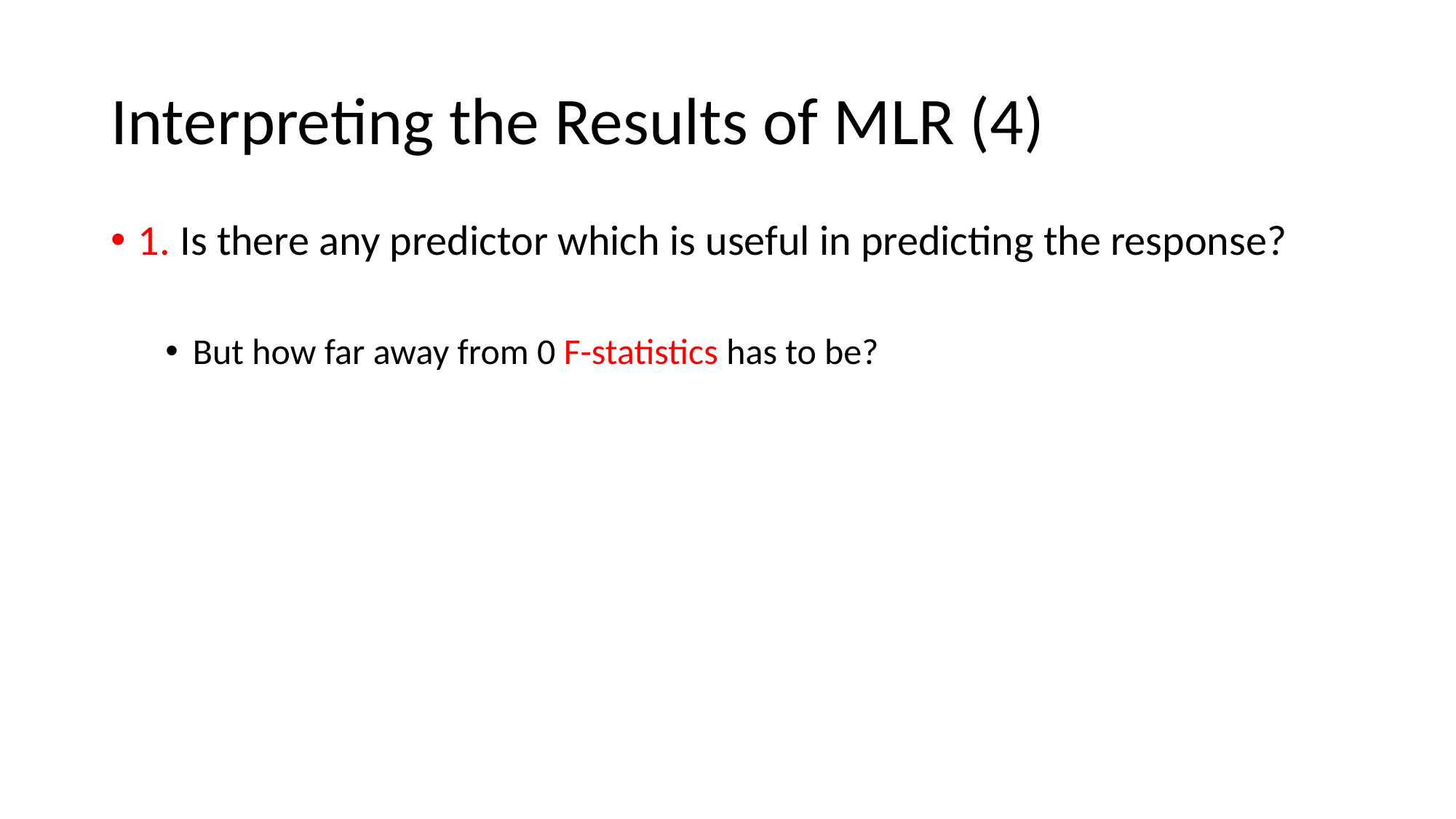

# Interpreting the Results of MLR (4)
1. Is there any predictor which is useful in predicting the response?

But how far away from 0 F-statistics has to be?